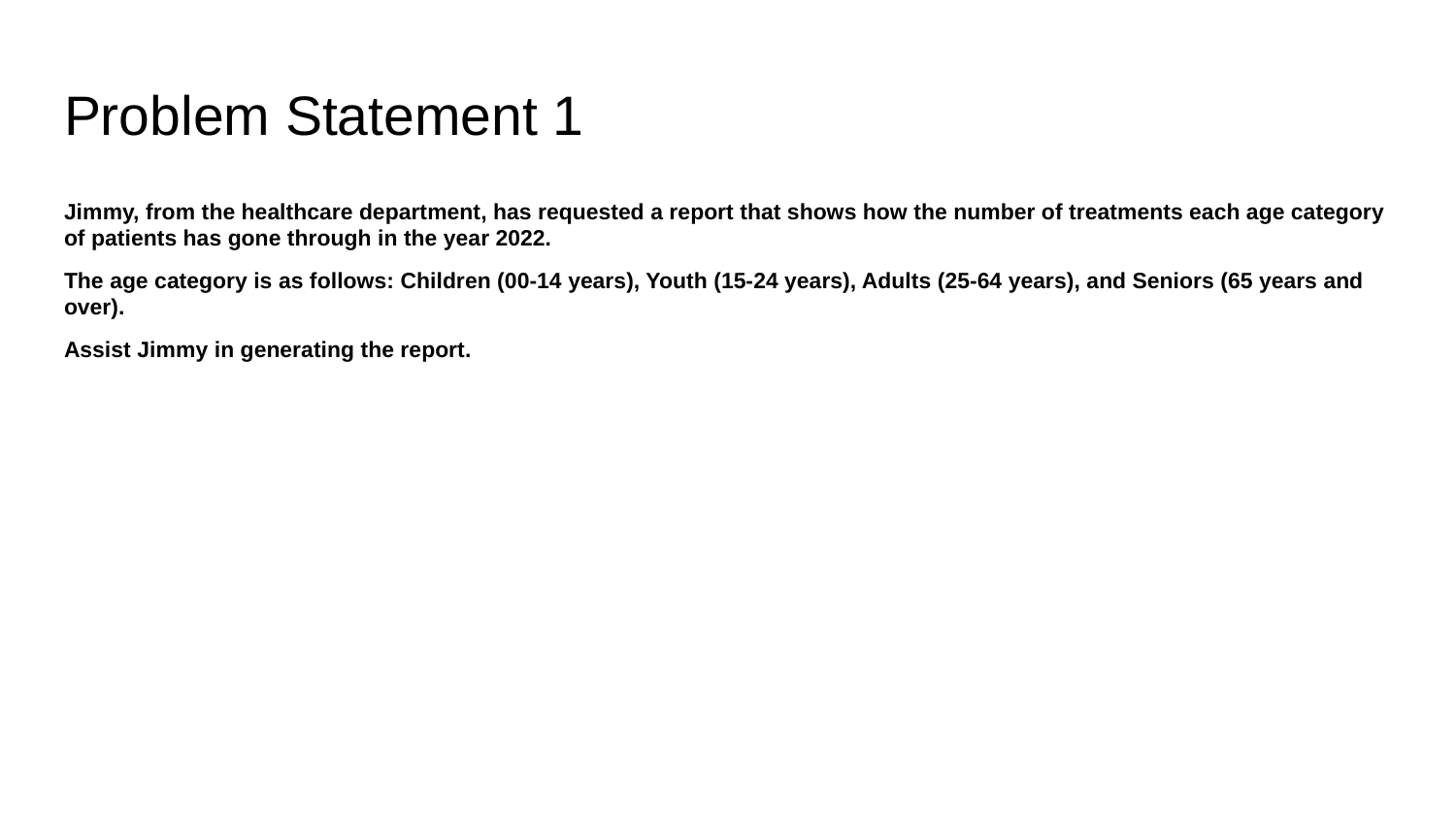

# Problem Statement 1
Jimmy, from the healthcare department, has requested a report that shows how the number of treatments each age category of patients has gone through in the year 2022.
The age category is as follows: Children (00-14 years), Youth (15-24 years), Adults (25-64 years), and Seniors (65 years and over).
Assist Jimmy in generating the report.